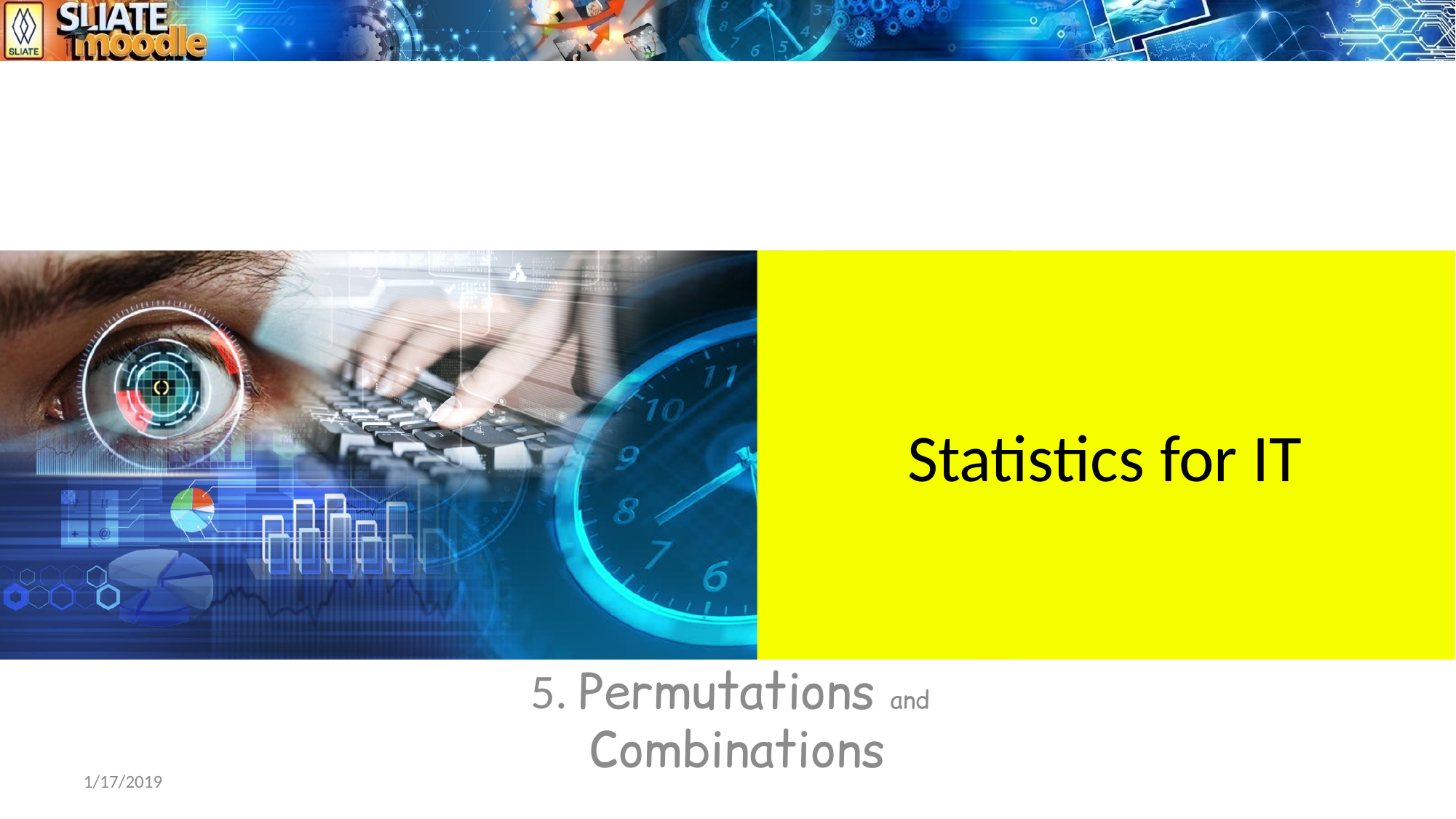

# Statistics for IT
5. Permutations and
Combinations
1/17/2019